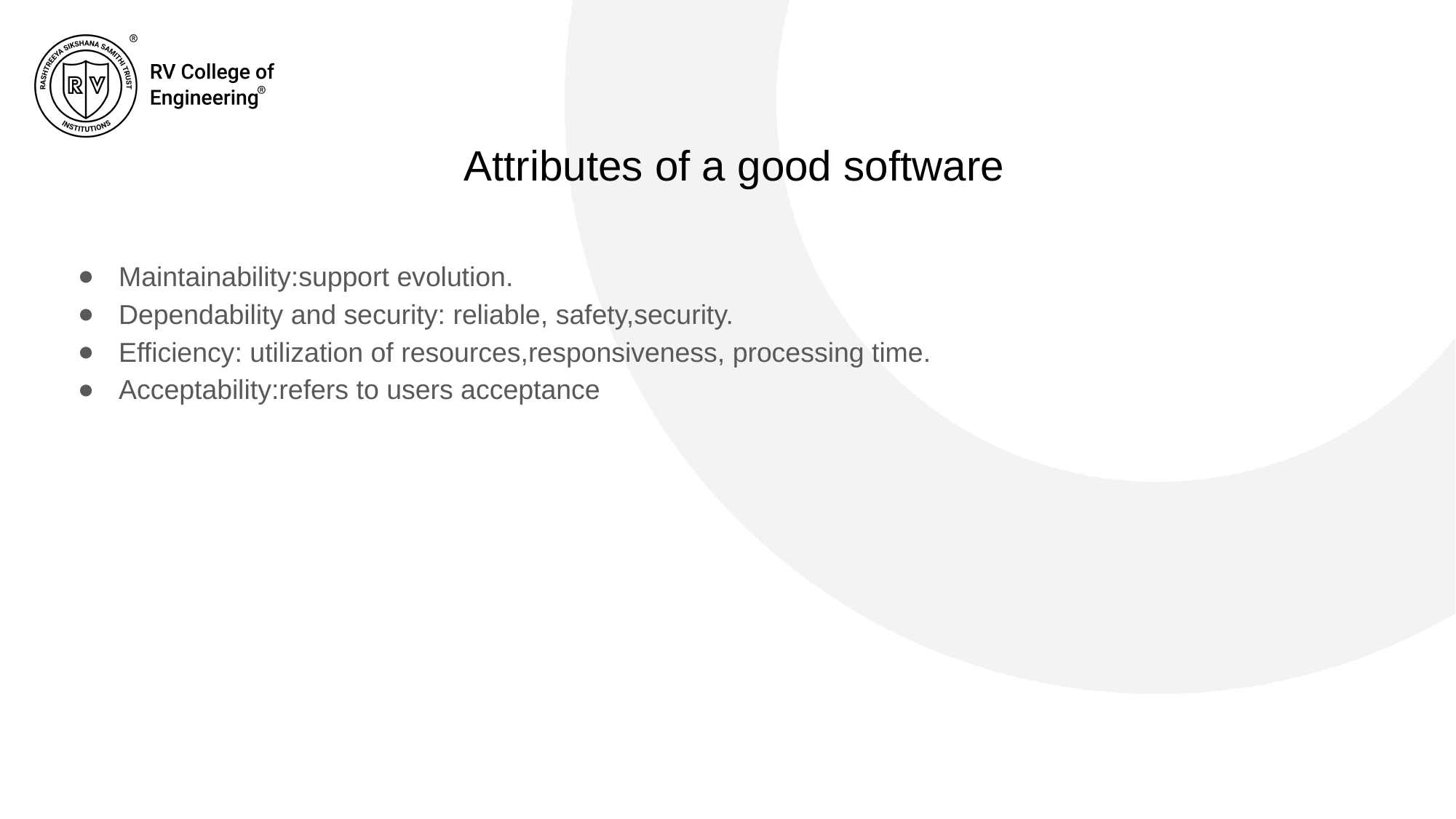

# Attributes of a good software
Maintainability:support evolution.
Dependability and security: reliable, safety,security.
Efficiency: utilization of resources,responsiveness, processing time.
Acceptability:refers to users acceptance